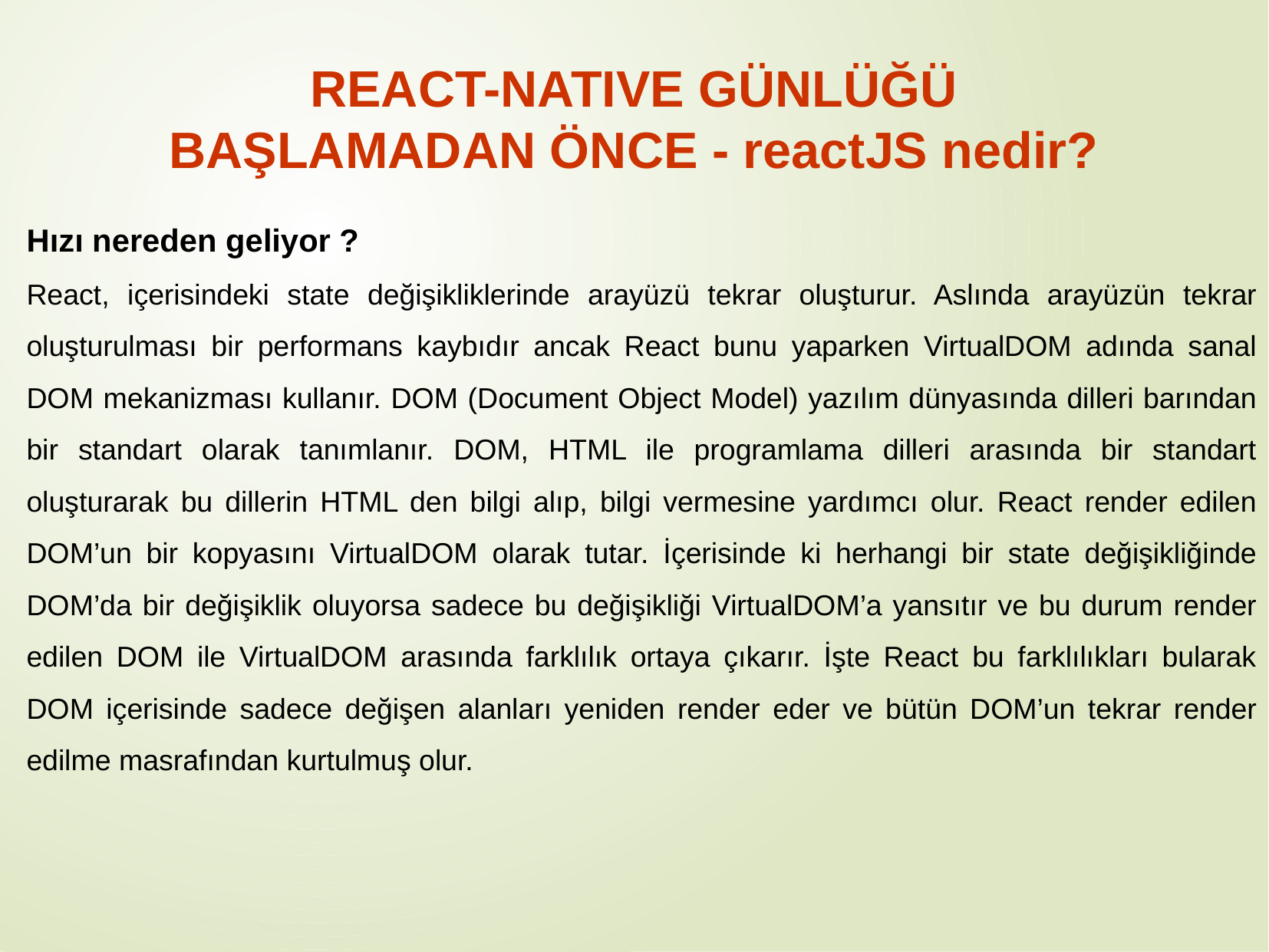

REACT-NATIVE GÜNLÜĞÜ
BAŞLAMADAN ÖNCE - reactJS nedir?
Hızı nereden geliyor ?
React, içerisindeki state değişikliklerinde arayüzü tekrar oluşturur. Aslında arayüzün tekrar oluşturulması bir performans kaybıdır ancak React bunu yaparken VirtualDOM adında sanal DOM mekanizması kullanır. DOM (Document Object Model) yazılım dünyasında dilleri barından bir standart olarak tanımlanır. DOM, HTML ile programlama dilleri arasında bir standart oluşturarak bu dillerin HTML den bilgi alıp, bilgi vermesine yardımcı olur. React render edilen DOM’un bir kopyasını VirtualDOM olarak tutar. İçerisinde ki herhangi bir state değişikliğinde DOM’da bir değişiklik oluyorsa sadece bu değişikliği VirtualDOM’a yansıtır ve bu durum render edilen DOM ile VirtualDOM arasında farklılık ortaya çıkarır. İşte React bu farklılıkları bularak DOM içerisinde sadece değişen alanları yeniden render eder ve bütün DOM’un tekrar render edilme masrafından kurtulmuş olur.